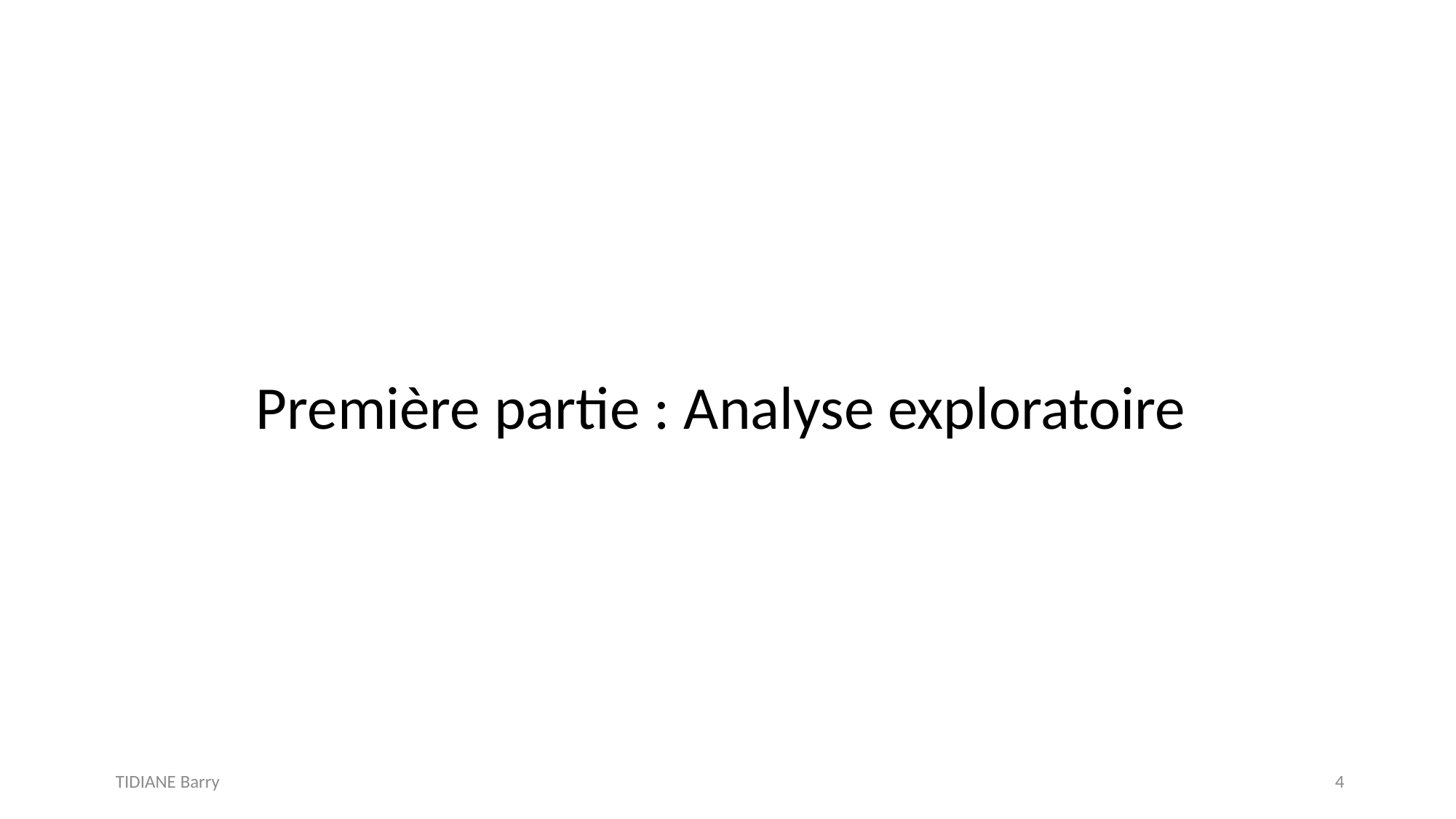

# Première partie : Analyse exploratoire
TIDIANE Barry
4